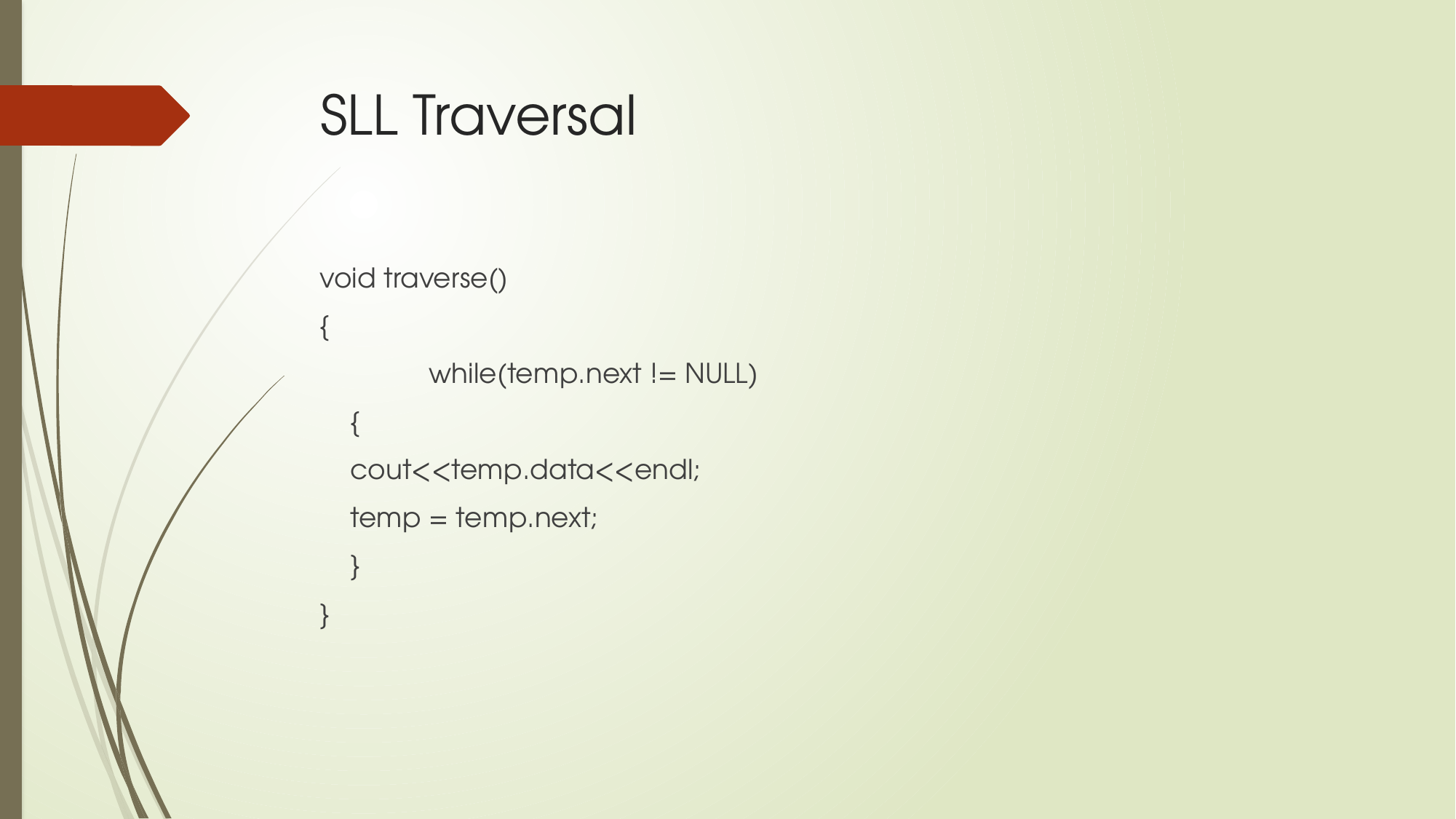

# SLL Traversal
void traverse()
{
	while(temp.next != NULL)
    {
    cout<<temp.data<<endl;
    temp = temp.next;
    }
}